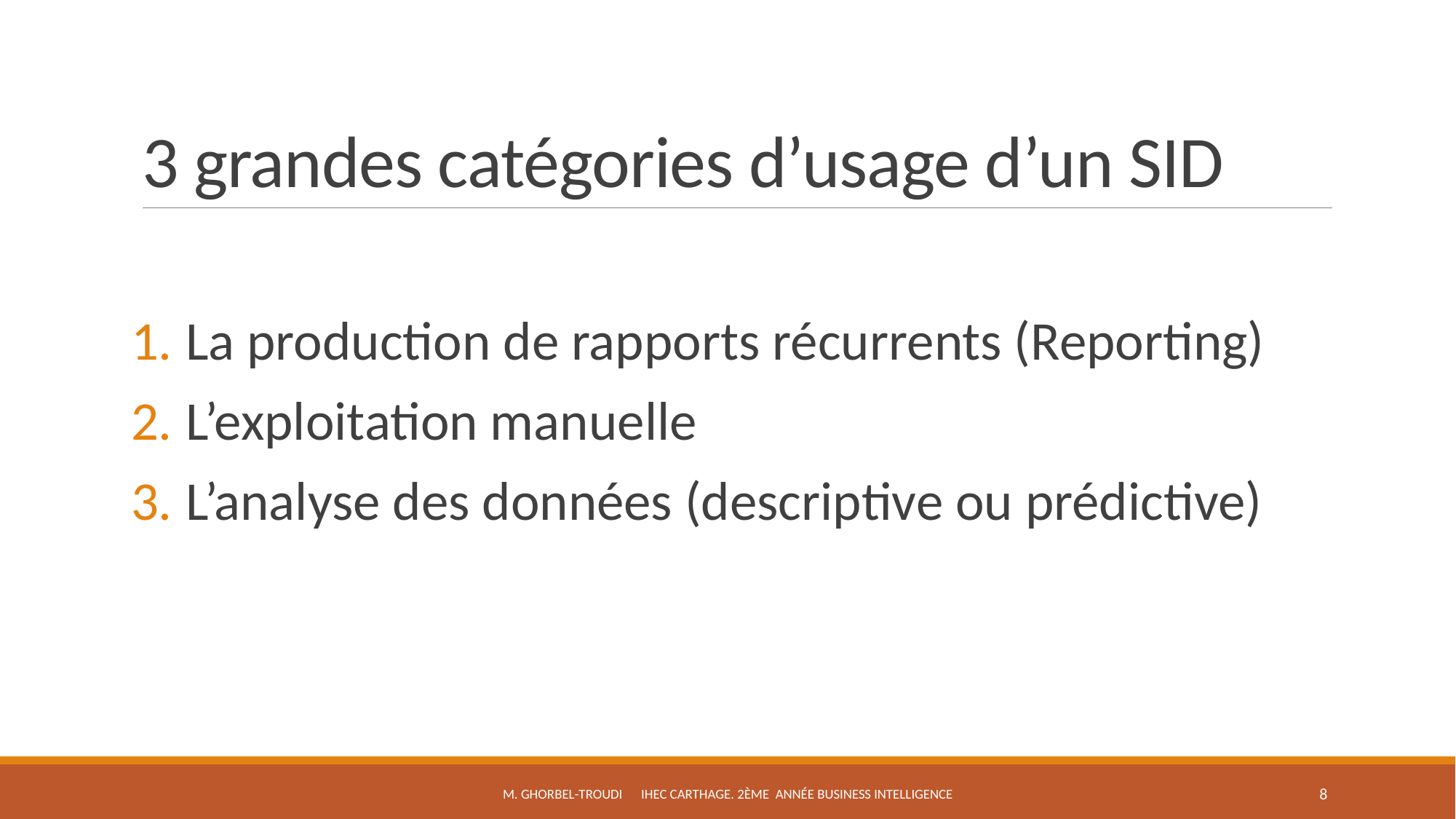

# 3 grandes catégories d’usage d’un SID

La production de rapports récurrents (Reporting)
L’exploitation manuelle
L’analyse des données (descriptive ou prédictive)
M. Ghorbel-troudi      IHEC Carthage. 2ème  Année Business Intelligence
8